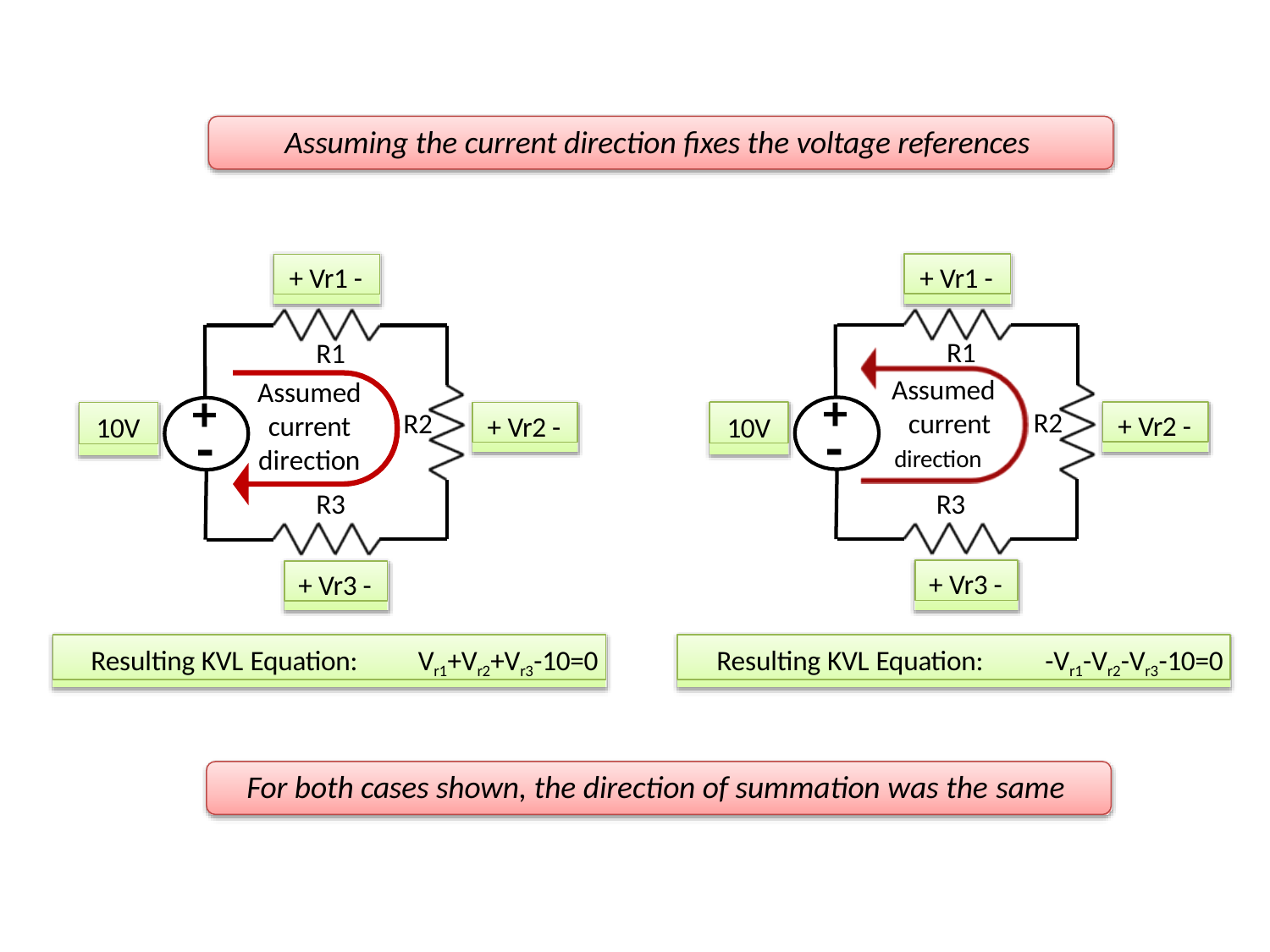

Assuming the current direction fixes the voltage references

+ Vr1 -
+ Vr1 -

R1
Assumed  current  direction
R3
R1
Assumed  current
-	direction
R3

+
+

10V
+ Vr2 -
10V
+ Vr2 -
R2
R2
-

+ Vr3 -
+ Vr3 -

Resulting KVL Equation:	Vr1+Vr2+Vr3-10=0
Resulting KVL Equation:	-Vr1-Vr2-Vr3-10=0

For both cases shown, the direction of summation was the same